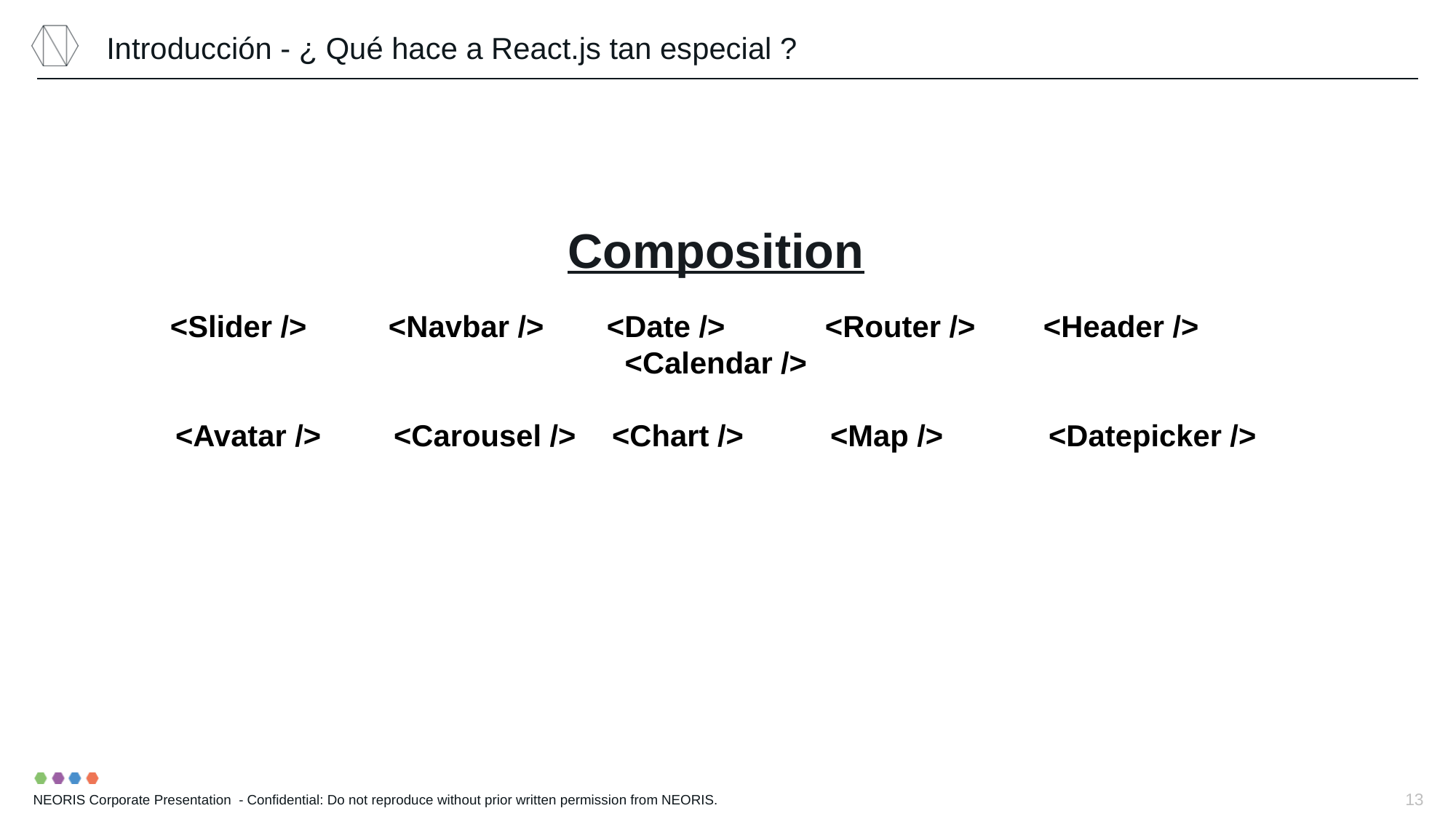

Introducción - ¿ Qué hace a React.js tan especial ?
Composition

<Slider />	<Navbar />	<Date />	<Router />	<Header />	<Calendar />

<Avatar />	<Carousel />	<Chart />	<Map />	<Datepicker />